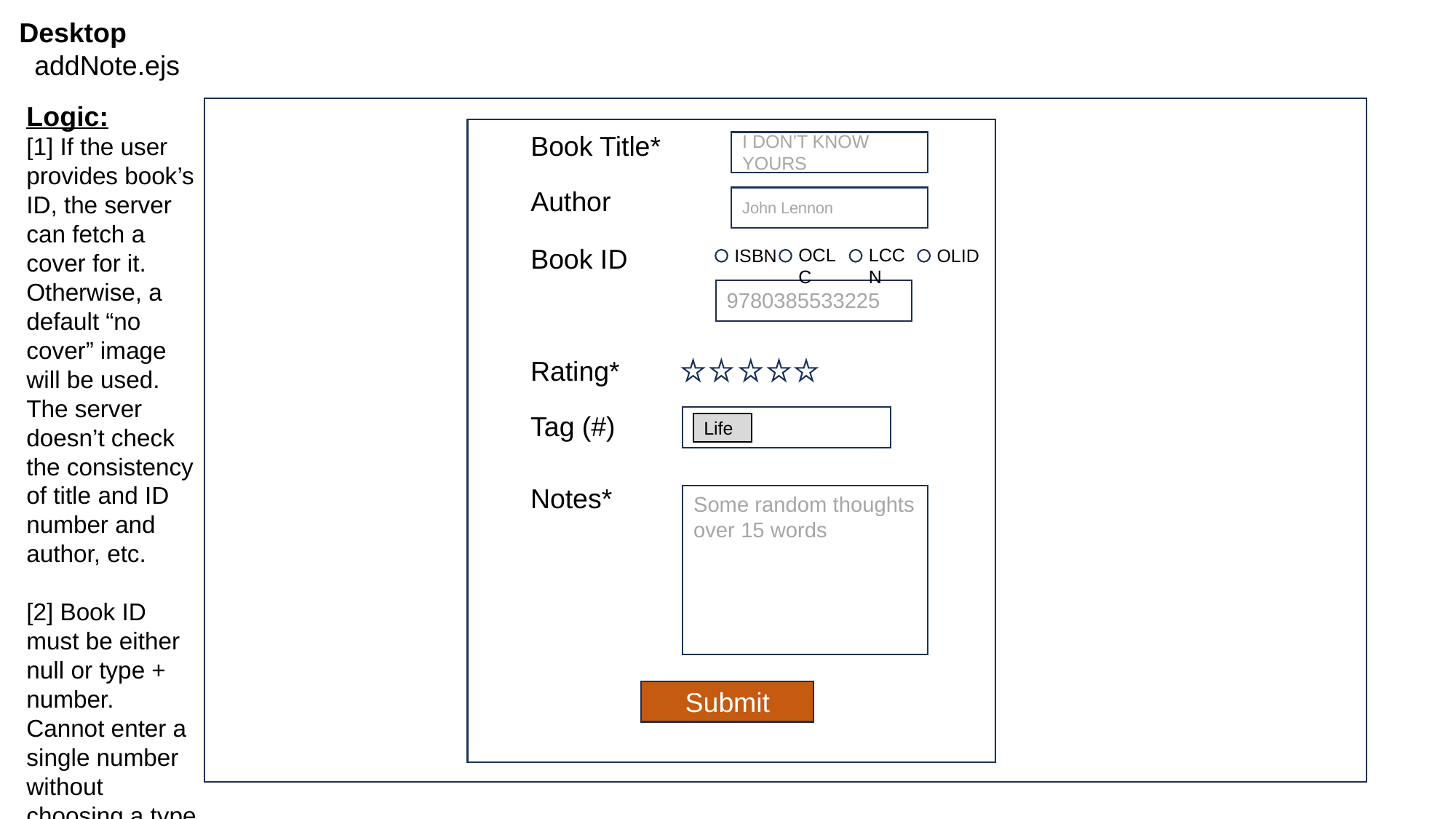

Desktop
  addNote.ejs
Logic:
[1] If the user provides book’s ID, the server can fetch a cover for it. Otherwise, a default “no cover” image will be used.
The server doesn’t check the consistency of title and ID number and author, etc.

[2] Book ID must be either null or type + number. Cannot enter a single number without choosing a type (client check)

[3] Notes must be over 15 words. Client check.

Book Title*

I DON’T KNOW YOURS
Author

John Lennon
Book ID
ISBN

OCLC

LCCN

OLID

9780385533225
Rating*

Tag (#)

Life
Notes*
Some random thoughts over 15 words
Submit